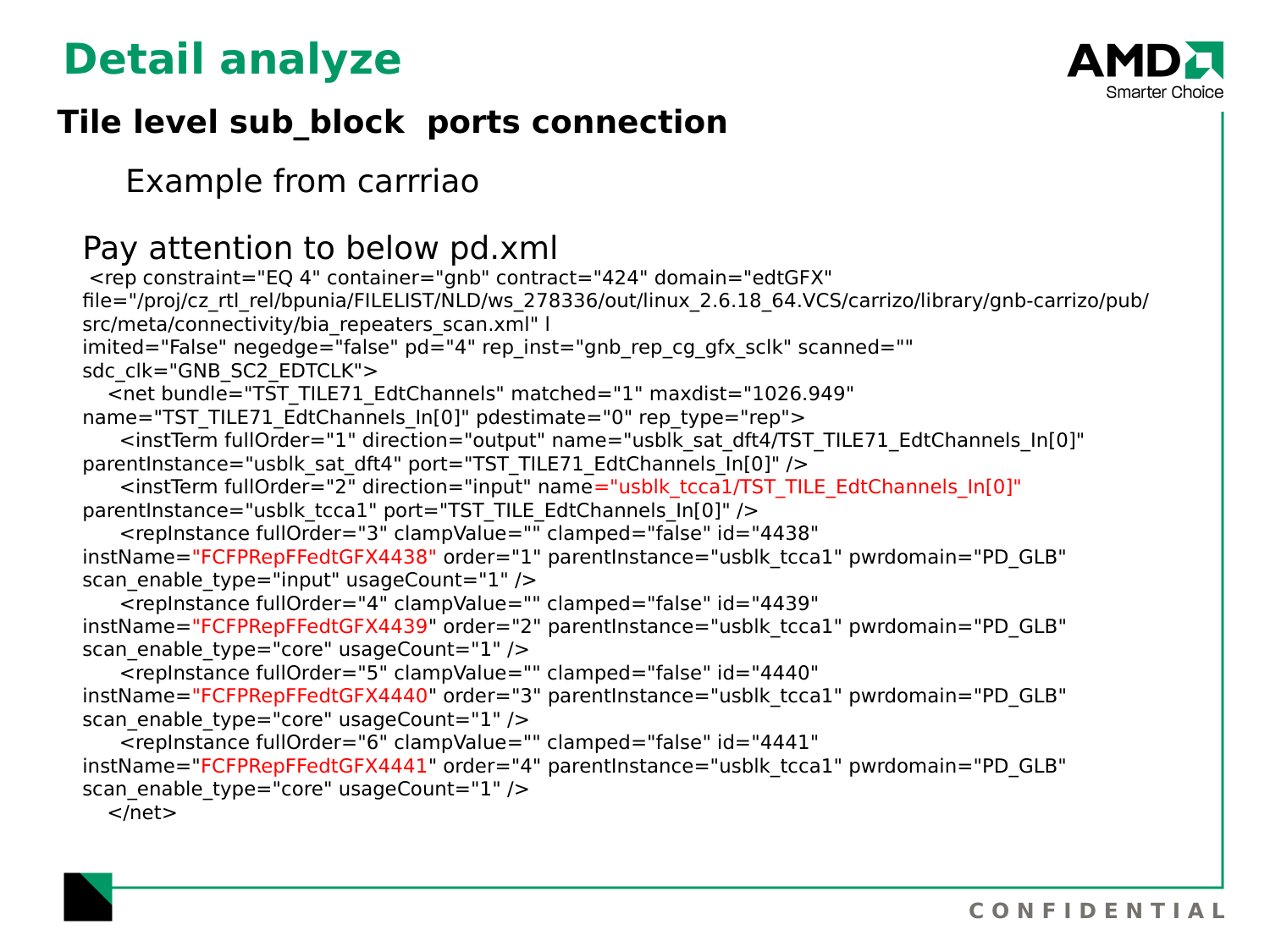

# Detail analyze
Tile level sub_block  ports connection
Example from carrriao
Pay attention to below pd.xml
 <rep constraint="EQ 4" container="gnb" contract="424" domain="edtGFX" file="/proj/cz_rtl_rel/bpunia/FILELIST/NLD/ws_278336/out/linux_2.6.18_64.VCS/carrizo/library/gnb-carrizo/pub/src/meta/connectivity/bia_repeaters_scan.xml" l
imited="False" negedge="false" pd="4" rep_inst="gnb_rep_cg_gfx_sclk" scanned="" sdc_clk="GNB_SC2_EDTCLK">
    <net bundle="TST_TILE71_EdtChannels" matched="1" maxdist="1026.949" name="TST_TILE71_EdtChannels_In[0]" pdestimate="0" rep_type="rep">
      <instTerm fullOrder="1" direction="output" name="usblk_sat_dft4/TST_TILE71_EdtChannels_In[0]" parentInstance="usblk_sat_dft4" port="TST_TILE71_EdtChannels_In[0]" />
      <instTerm fullOrder="2" direction="input" name="usblk_tcca1/TST_TILE_EdtChannels_In[0]" parentInstance="usblk_tcca1" port="TST_TILE_EdtChannels_In[0]" />
      <repInstance fullOrder="3" clampValue="" clamped="false" id="4438" instName="FCFPRepFFedtGFX4438" order="1" parentInstance="usblk_tcca1" pwrdomain="PD_GLB" scan_enable_type="input" usageCount="1" />
      <repInstance fullOrder="4" clampValue="" clamped="false" id="4439" instName="FCFPRepFFedtGFX4439" order="2" parentInstance="usblk_tcca1" pwrdomain="PD_GLB" scan_enable_type="core" usageCount="1" />
      <repInstance fullOrder="5" clampValue="" clamped="false" id="4440" instName="FCFPRepFFedtGFX4440" order="3" parentInstance="usblk_tcca1" pwrdomain="PD_GLB" scan_enable_type="core" usageCount="1" />
      <repInstance fullOrder="6" clampValue="" clamped="false" id="4441" instName="FCFPRepFFedtGFX4441" order="4" parentInstance="usblk_tcca1" pwrdomain="PD_GLB" scan_enable_type="core" usageCount="1" />
    </net>